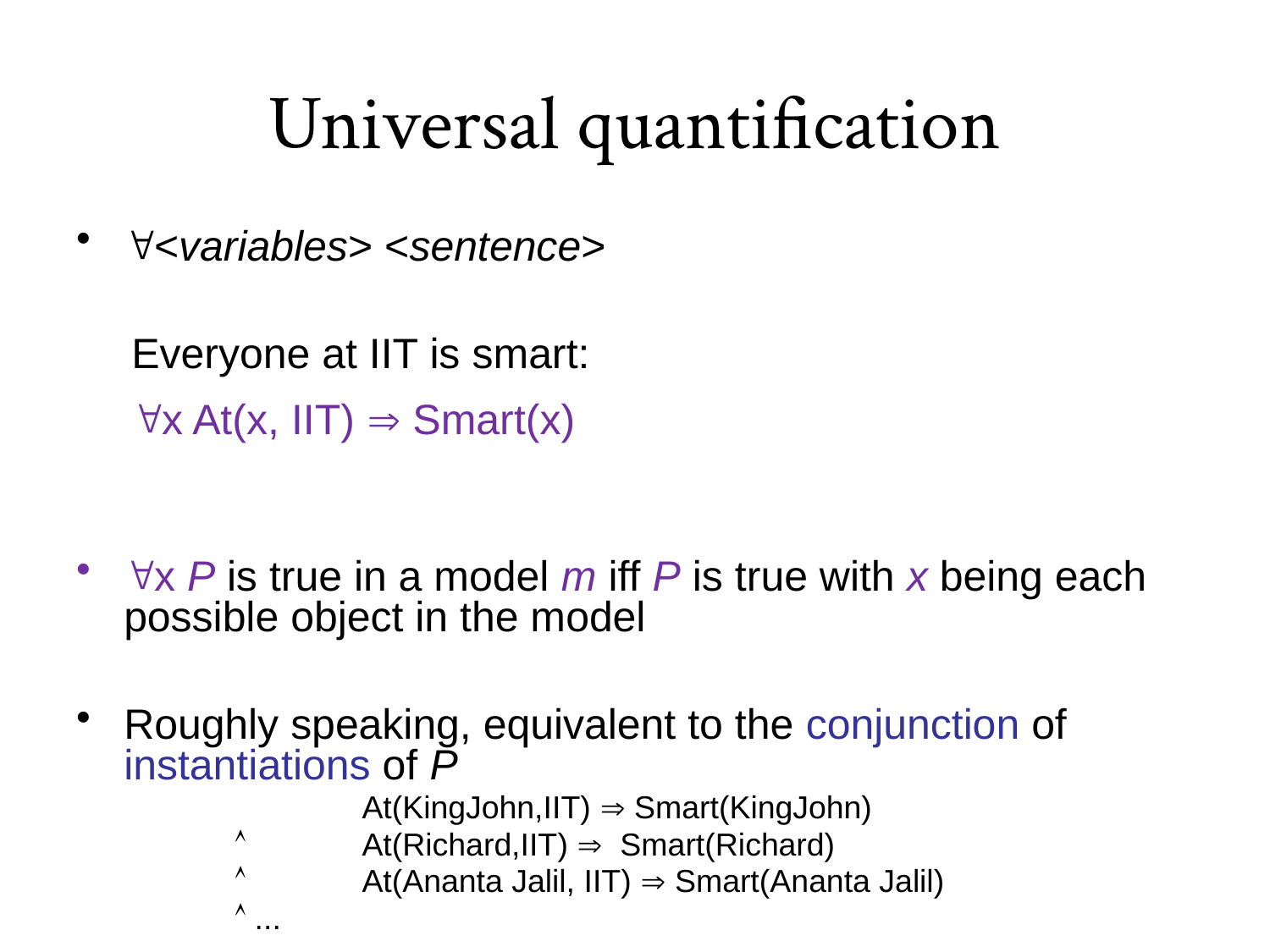

# Universal quantification
∀<variables> <sentence>

Everyone at IIT is smart:

∀x At(x, IIT) ⇒ Smart(x)

∀x P is true in a model m iff P is true with x being each possible object in the model

Roughly speaking, equivalent to the conjunction of instantiations of P
		At(KingJohn,IIT) ⇒ Smart(KingJohn)
	∧	At(Richard,IIT) ⇒  Smart(Richard)
	∧	At(Ananta Jalil, IIT) ⇒ Smart(Ananta Jalil)
	∧ ...